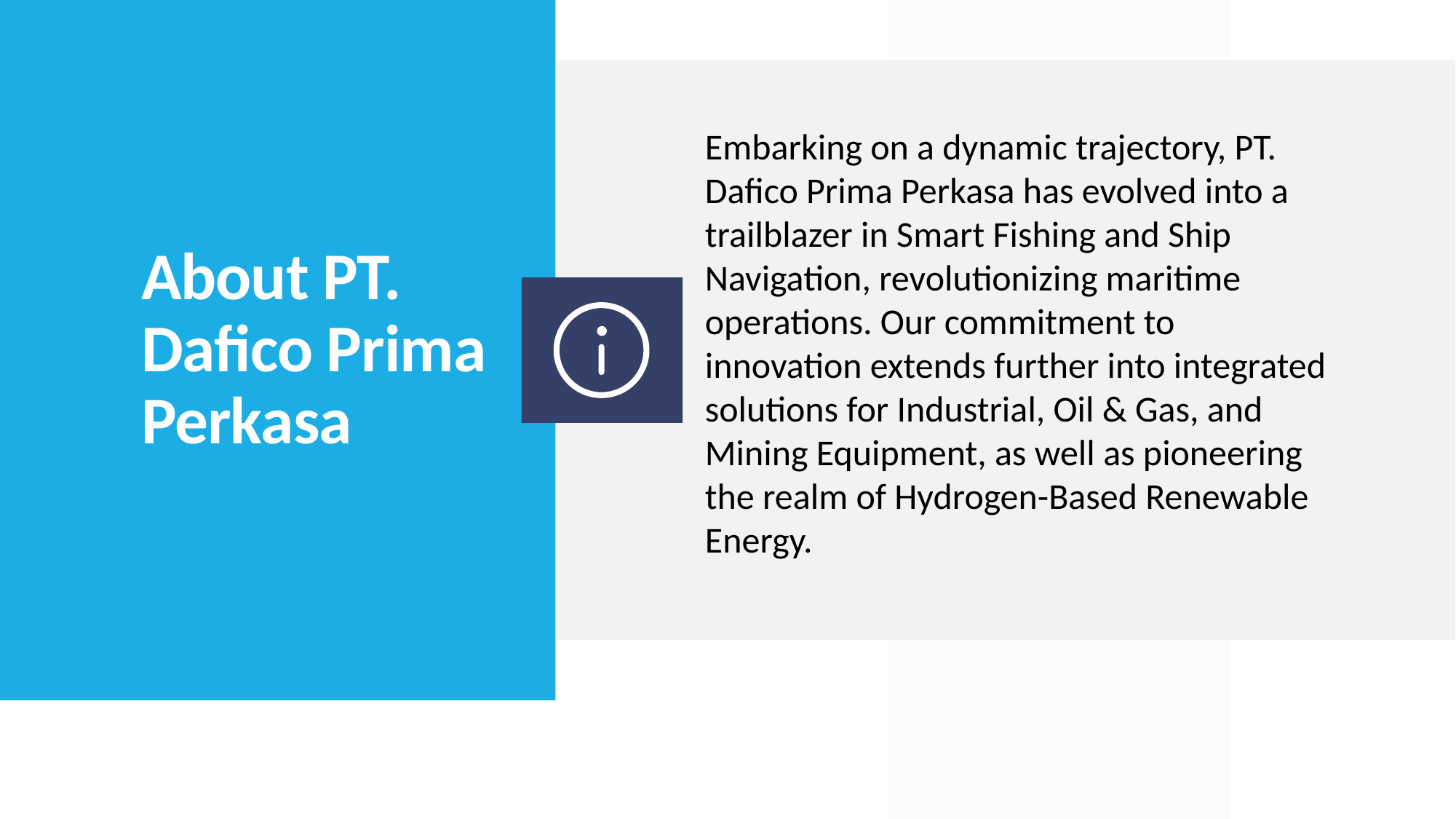

Embarking on a dynamic trajectory, PT. Dafico Prima Perkasa has evolved into a trailblazer in Smart Fishing and Ship Navigation, revolutionizing maritime operations. Our commitment to innovation extends further into integrated solutions for Industrial, Oil & Gas, and Mining Equipment, as well as pioneering the realm of Hydrogen-Based Renewable Energy.
# About PT. Dafico Prima Perkasa